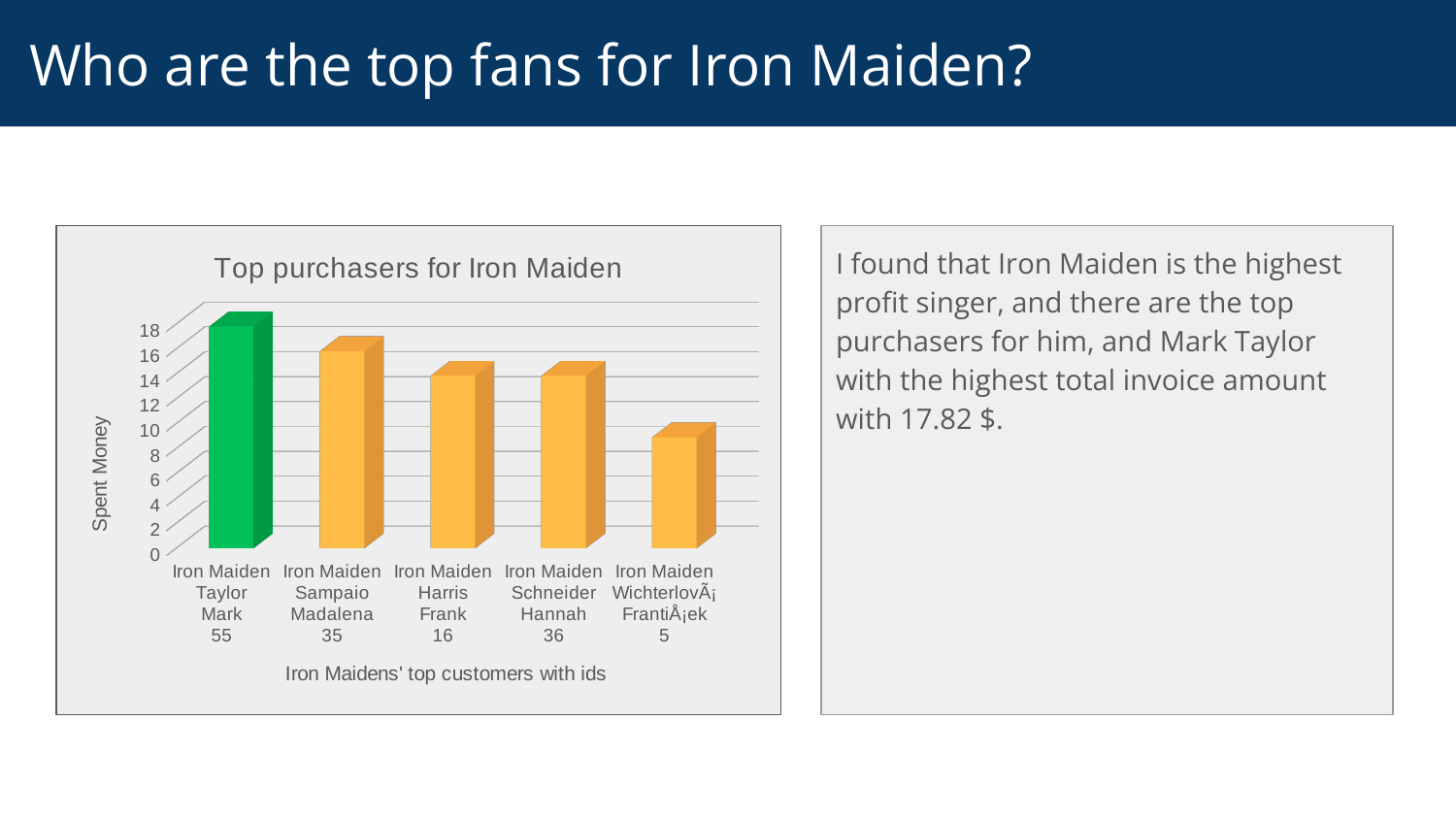

# Who are the top fans for Iron Maiden?

[unsupported chart]

I found that Iron Maiden is the highest profit singer, and there are the top purchasers for him, and Mark Taylor with the highest total invoice amount with 17.82 $.